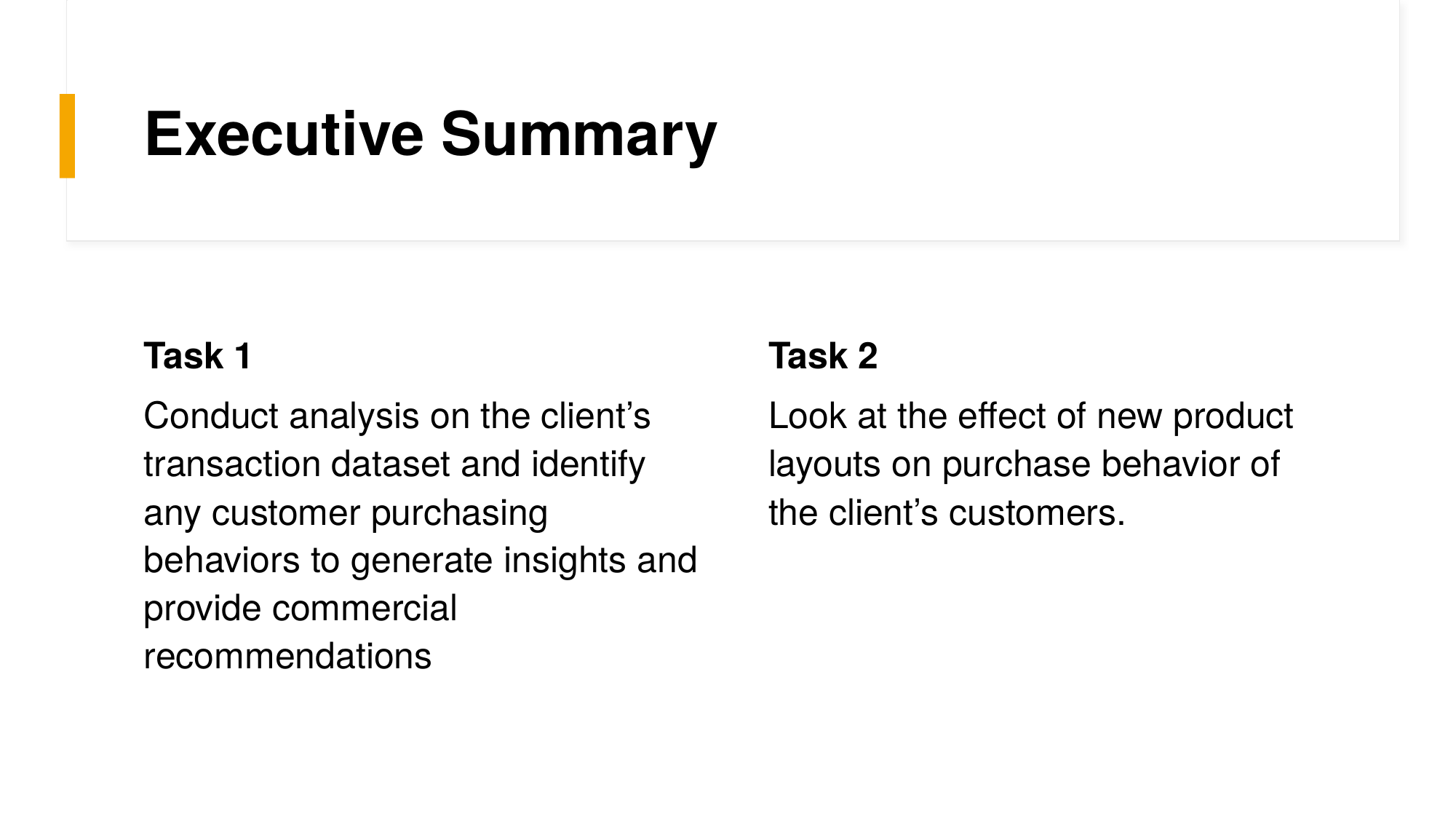

# Executive Summary
Task 1
Task 2
Look at the effect of new product layouts on purchase behavior of the client’s customers.
Conduct analysis on the client’s transaction dataset and identify any customer purchasing behaviors to generate insights and provide commercial recommendations